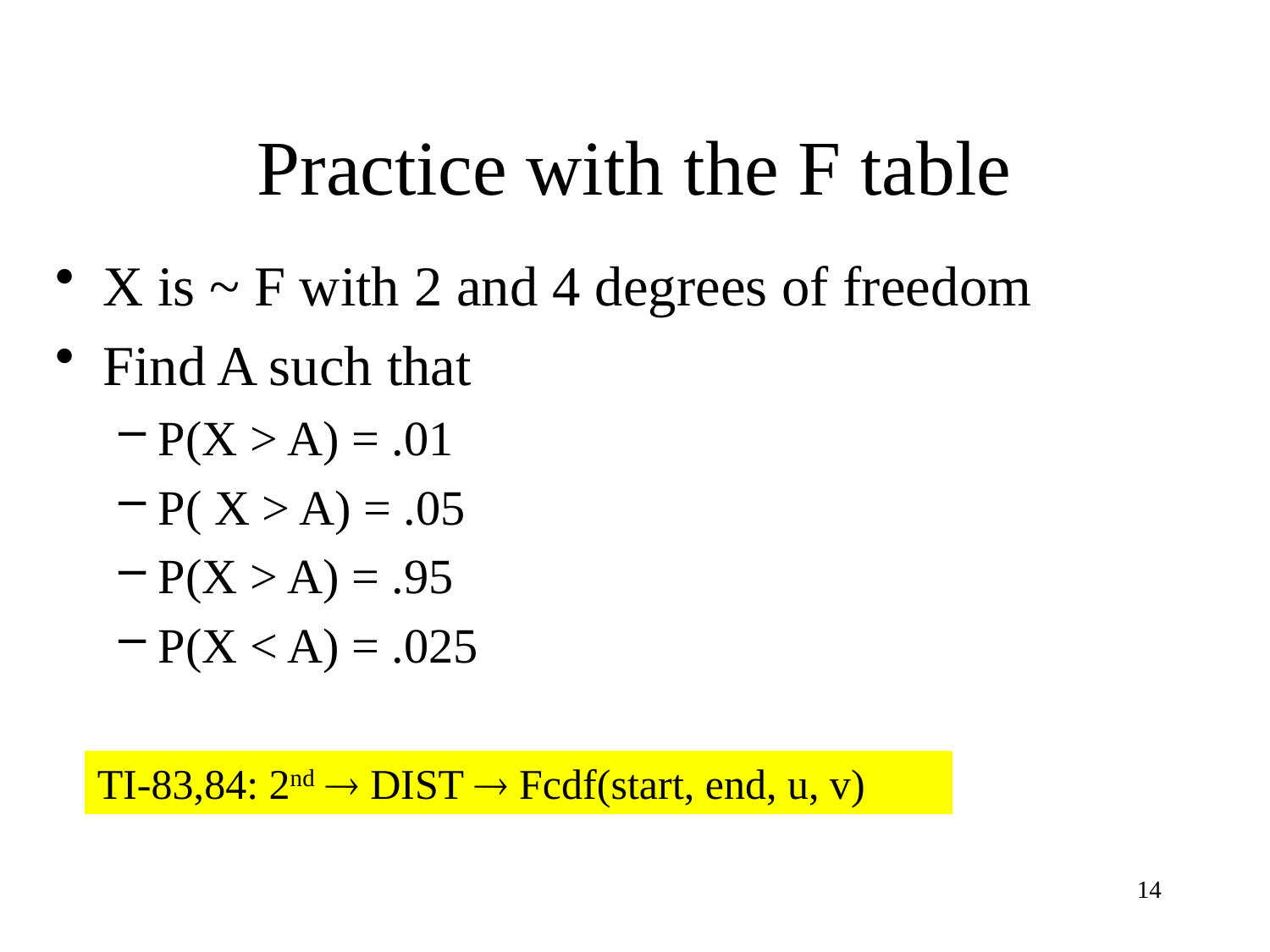

# Practice with the F table
X is ~ F with 2 and 4 degrees of freedom
Find A such that
P(X > A) = .01
P( X > A) = .05
P(X > A) = .95
P(X < A) = .025

TI-83,84: 2nd → DIST → Fcdf(start, end, u, v)
14